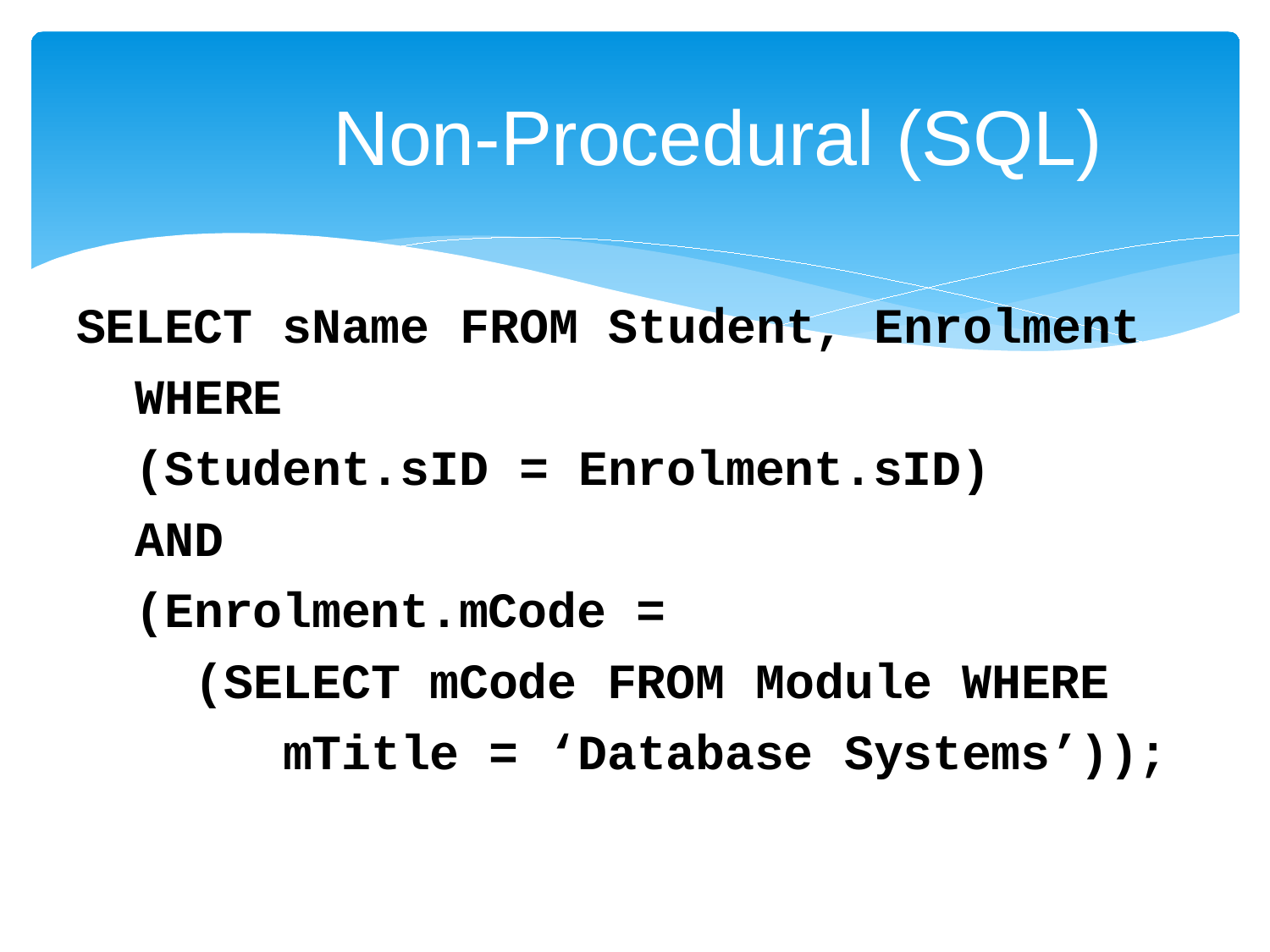

# Non-Procedural (SQL)
SELECT sName
FROM
Student,
Enrolment
WHERE
(Student.sID
AND
= Enrolment.sID)
(Enrolment.mCode =
(SELECT mCode FROM
Module WHERE
mTitle = ‘Database
Systems’));